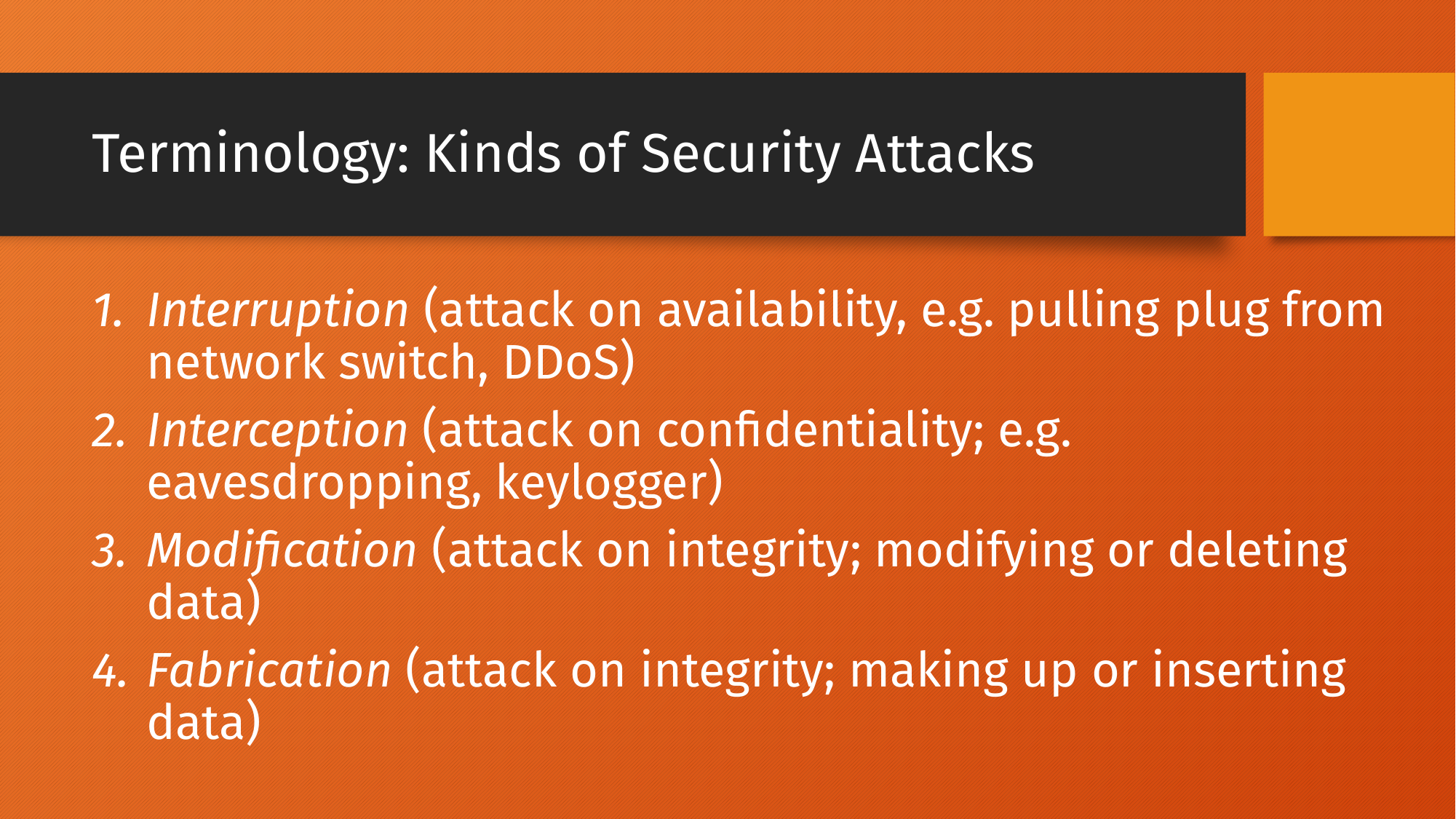

# Terminology: Kinds of Security Attacks
Interruption (attack on availability, e.g. pulling plug from network switch, DDoS)
Interception (attack on confidentiality; e.g. eavesdropping, keylogger)
Modification (attack on integrity; modifying or deleting data)
Fabrication (attack on integrity; making up or inserting data)